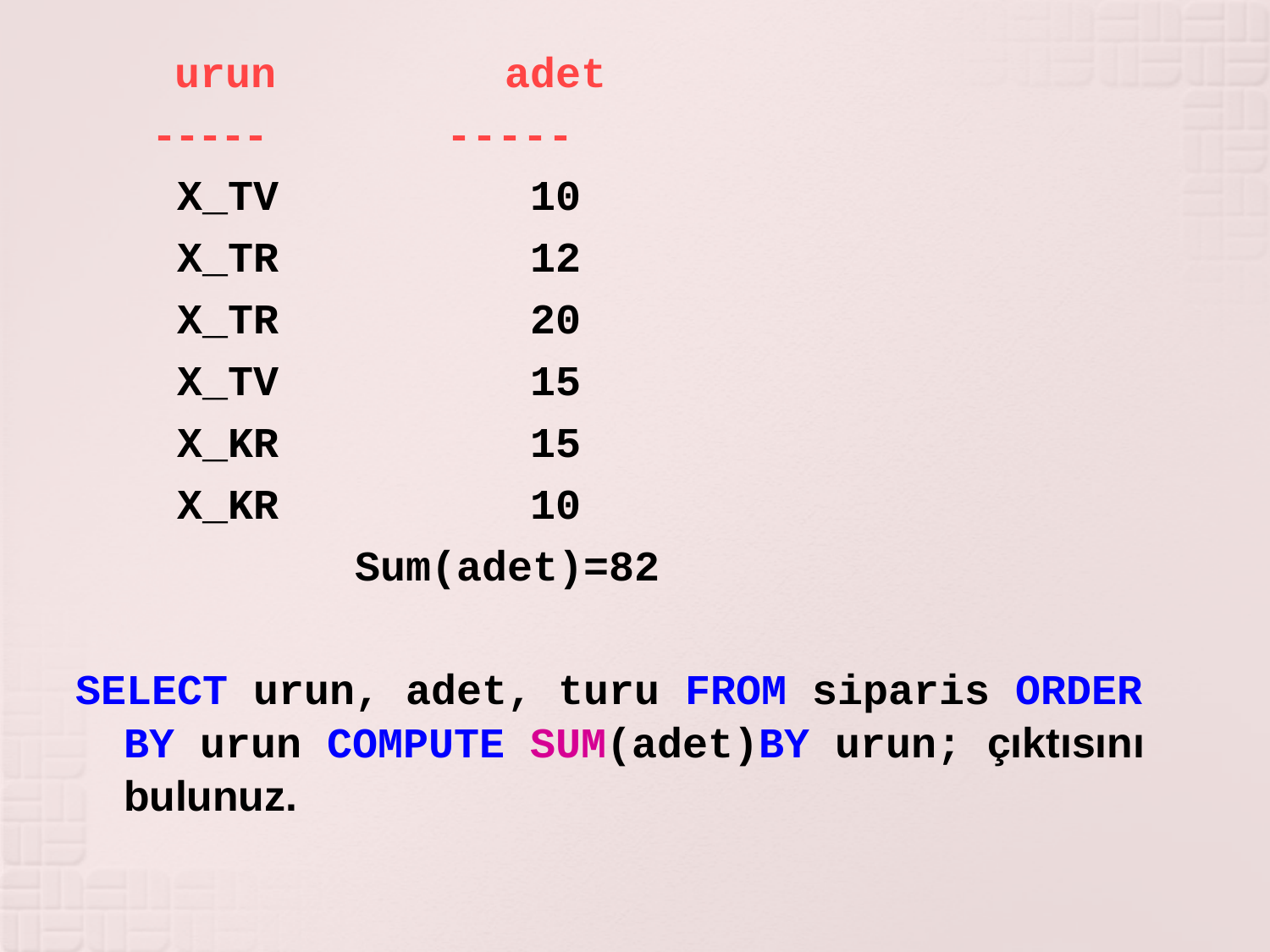

urun		adet
   -----       -----
    X_TV		 10
    X_TR		 12
    X_TR		 20
    X_TV		 15
    X_KR		 15
    X_KR		 10
           Sum(adet)=82

SELECT urun, adet, turu FROM siparis ORDER BY urun COMPUTE SUM(adet)BY urun; çıktısını bulunuz.